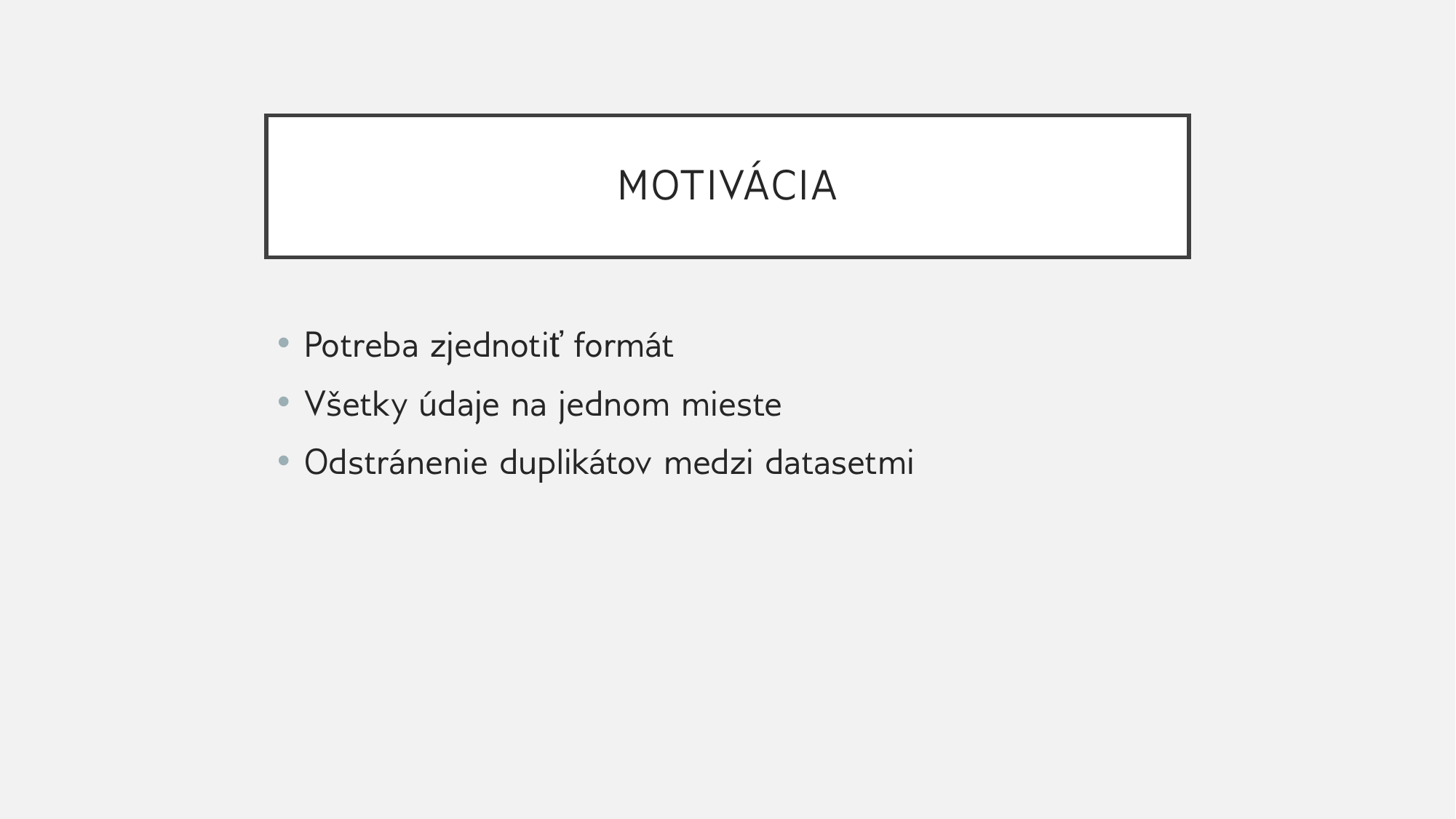

# Motivácia
Potreba zjednotiť formát
Všetky údaje na jednom mieste
Odstránenie duplikátov medzi datasetmi